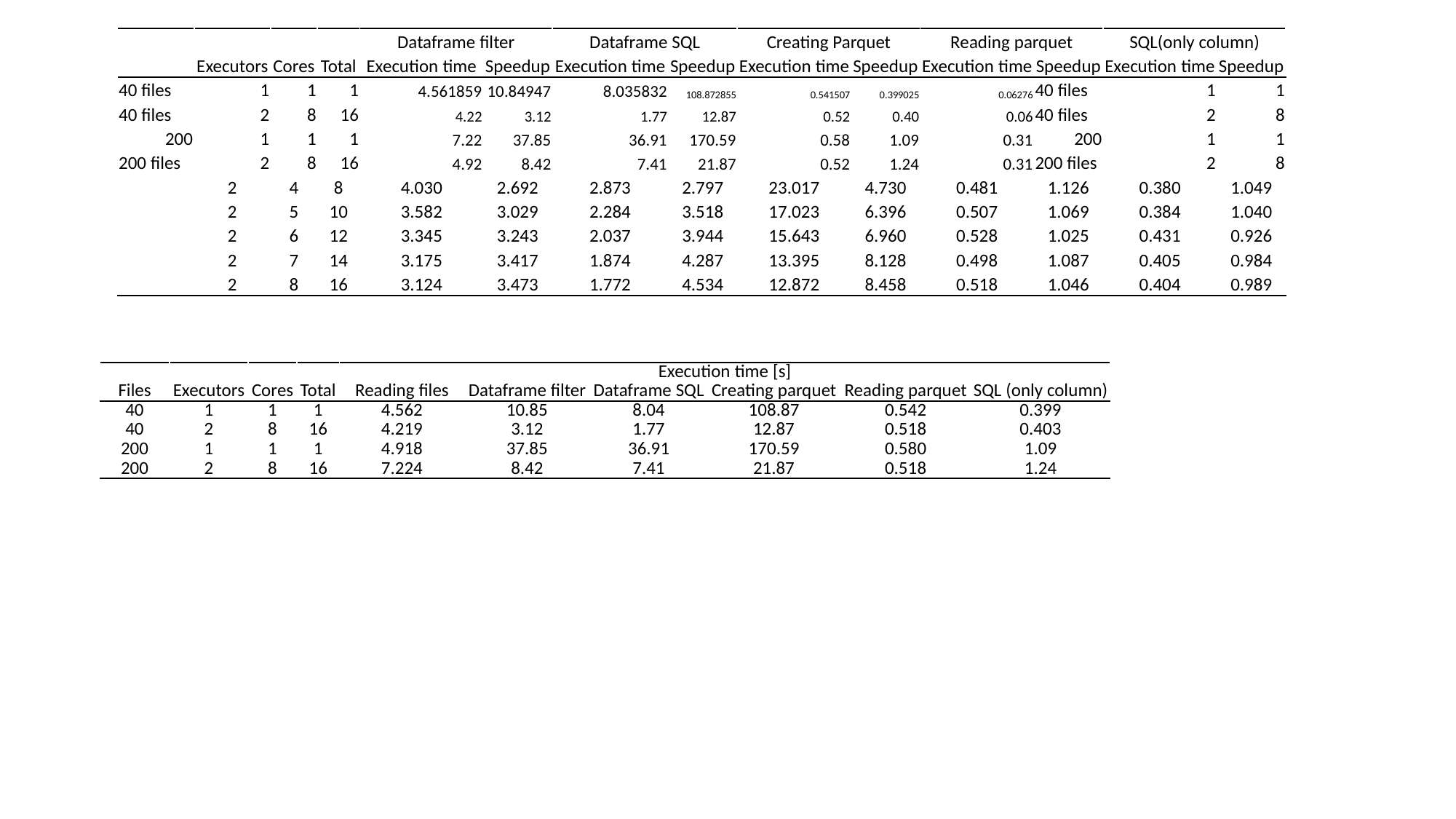

|  |  |  |  | Dataframe filter |  | Dataframe SQL |  | Creating Parquet |  | Reading parquet |  | SQL(only column) |  |
| --- | --- | --- | --- | --- | --- | --- | --- | --- | --- | --- | --- | --- | --- |
|  | Executors | Cores | Total | Execution time | Speedup | Execution time | Speedup | Execution time | Speedup | Execution time | Speedup | Execution time | Speedup |
| 40 files | 1 | 1 | 1 | 4.561859 | 10.84947 | 8.035832 | 108.872855 | 0.541507 | 0.399025 | 0.06276 | 40 files | 1 | 1 |
| 40 files | 2 | 8 | 16 | 4.22 | 3.12 | 1.77 | 12.87 | 0.52 | 0.40 | 0.06 | 40 files | 2 | 8 |
| 200 | 1 | 1 | 1 | 7.22 | 37.85 | 36.91 | 170.59 | 0.58 | 1.09 | 0.31 | 200 | 1 | 1 |
| 200 files | 2 | 8 | 16 | 4.92 | 8.42 | 7.41 | 21.87 | 0.52 | 1.24 | 0.31 | 200 files | 2 | 8 |
|  | 2 | 4 | 8 | 4.030 | 2.692 | 2.873 | 2.797 | 23.017 | 4.730 | 0.481 | 1.126 | 0.380 | 1.049 |
|  | 2 | 5 | 10 | 3.582 | 3.029 | 2.284 | 3.518 | 17.023 | 6.396 | 0.507 | 1.069 | 0.384 | 1.040 |
|  | 2 | 6 | 12 | 3.345 | 3.243 | 2.037 | 3.944 | 15.643 | 6.960 | 0.528 | 1.025 | 0.431 | 0.926 |
|  | 2 | 7 | 14 | 3.175 | 3.417 | 1.874 | 4.287 | 13.395 | 8.128 | 0.498 | 1.087 | 0.405 | 0.984 |
|  | 2 | 8 | 16 | 3.124 | 3.473 | 1.772 | 4.534 | 12.872 | 8.458 | 0.518 | 1.046 | 0.404 | 0.989 |
|  |  |  |  | Execution time [s] |  |  |  |  |  |
| --- | --- | --- | --- | --- | --- | --- | --- | --- | --- |
| Files | Executors | Cores | Total | Reading files | Dataframe filter | Dataframe SQL | Creating parquet | Reading parquet | SQL (only column) |
| 40 | 1 | 1 | 1 | 4.562 | 10.85 | 8.04 | 108.87 | 0.542 | 0.399 |
| 40 | 2 | 8 | 16 | 4.219 | 3.12 | 1.77 | 12.87 | 0.518 | 0.403 |
| 200 | 1 | 1 | 1 | 4.918 | 37.85 | 36.91 | 170.59 | 0.580 | 1.09 |
| 200 | 2 | 8 | 16 | 7.224 | 8.42 | 7.41 | 21.87 | 0.518 | 1.24 |